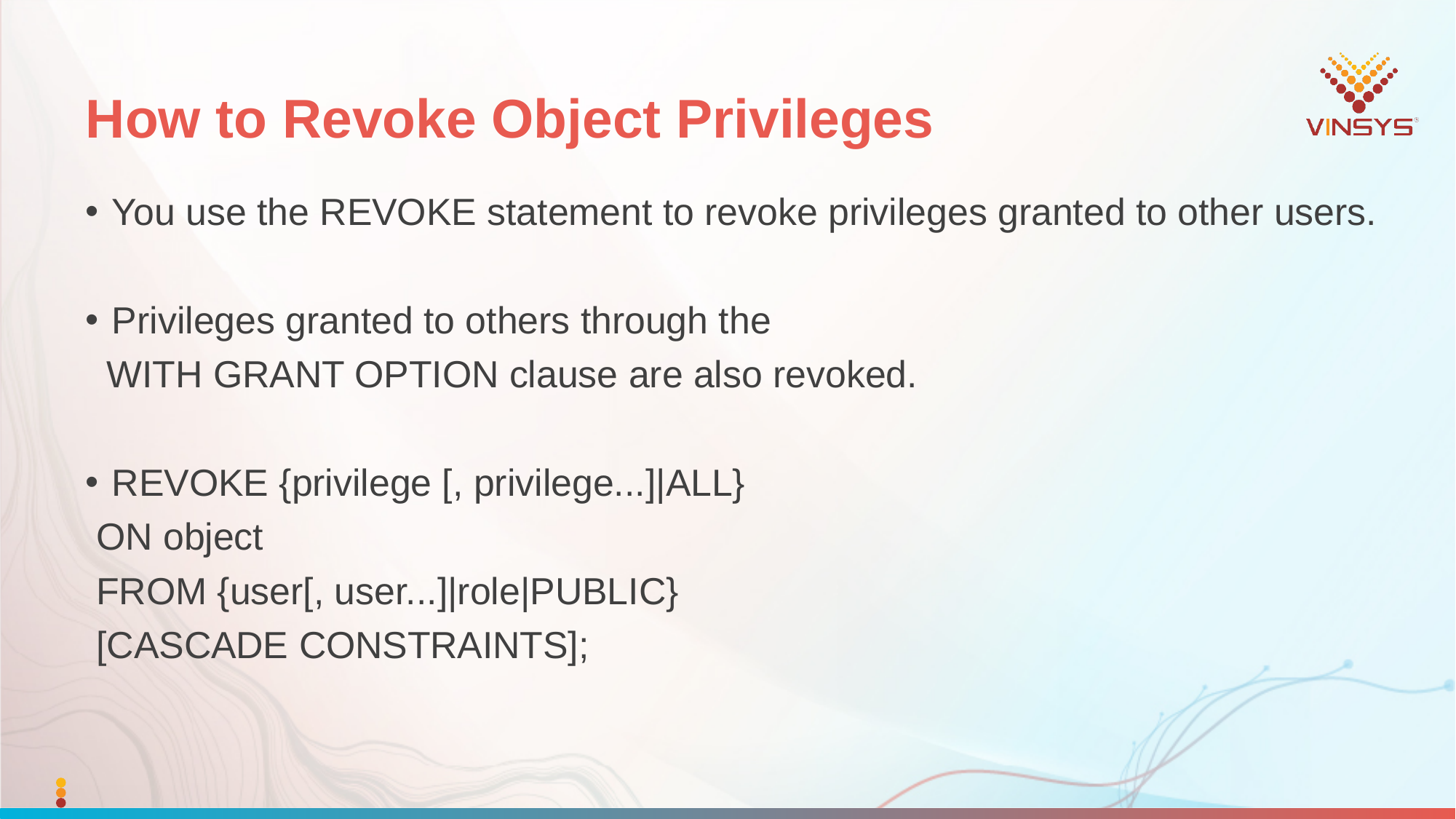

# How to Revoke Object Privileges
You use the REVOKE statement to revoke privileges granted to other users.

Privileges granted to others through the
  WITH GRANT OPTION clause are also revoked.

REVOKE {privilege [, privilege...]|ALL}
 ON object
 FROM {user[, user...]|role|PUBLIC}
 [CASCADE CONSTRAINTS];